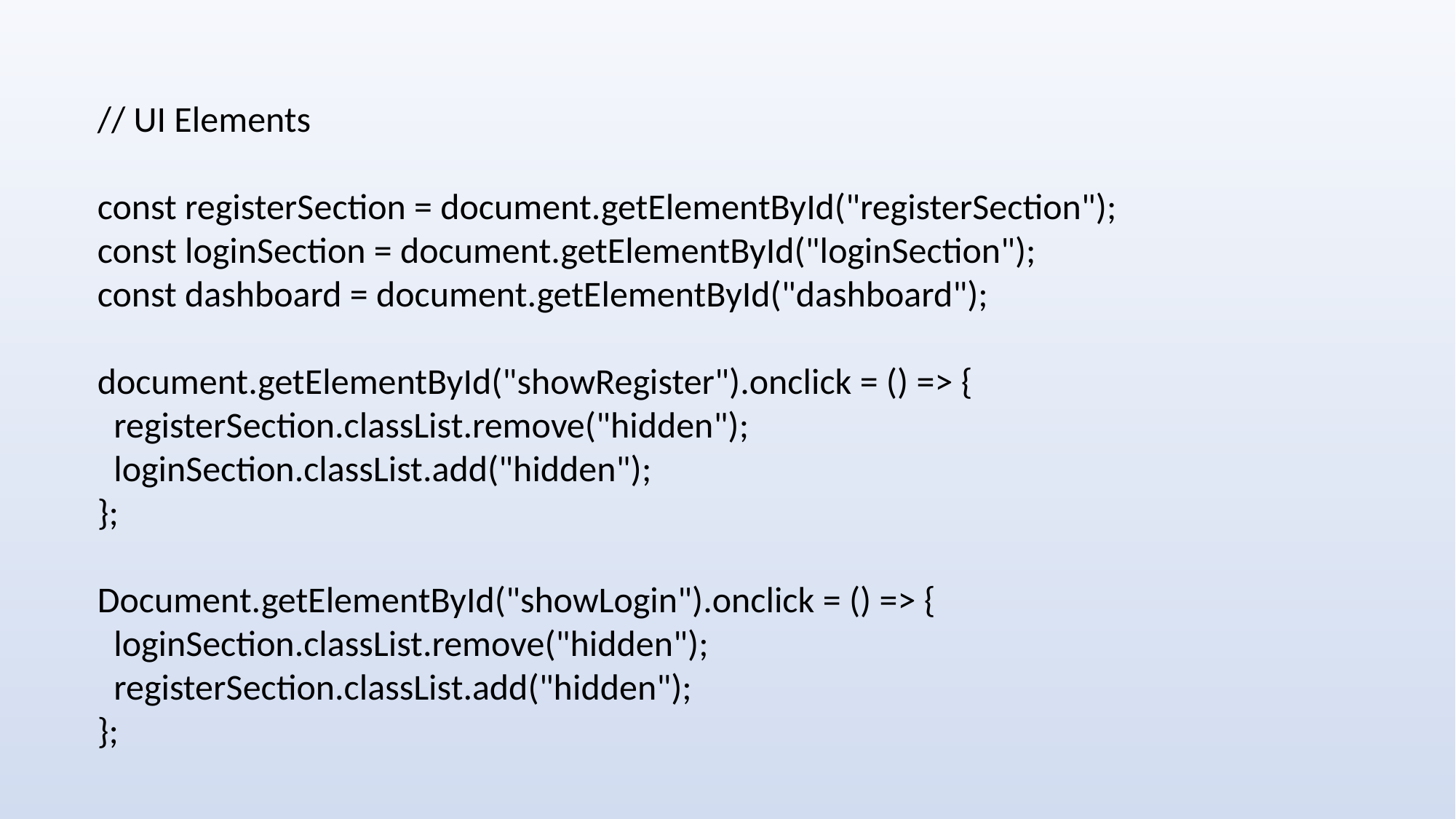

// UI Elements

const registerSection = document.getElementById("registerSection");
const loginSection = document.getElementById("loginSection");
const dashboard = document.getElementById("dashboard");

document.getElementById("showRegister").onclick = () => {
  registerSection.classList.remove("hidden");
  loginSection.classList.add("hidden");
};

Document.getElementById("showLogin").onclick = () => {
  loginSection.classList.remove("hidden");
  registerSection.classList.add("hidden");
};